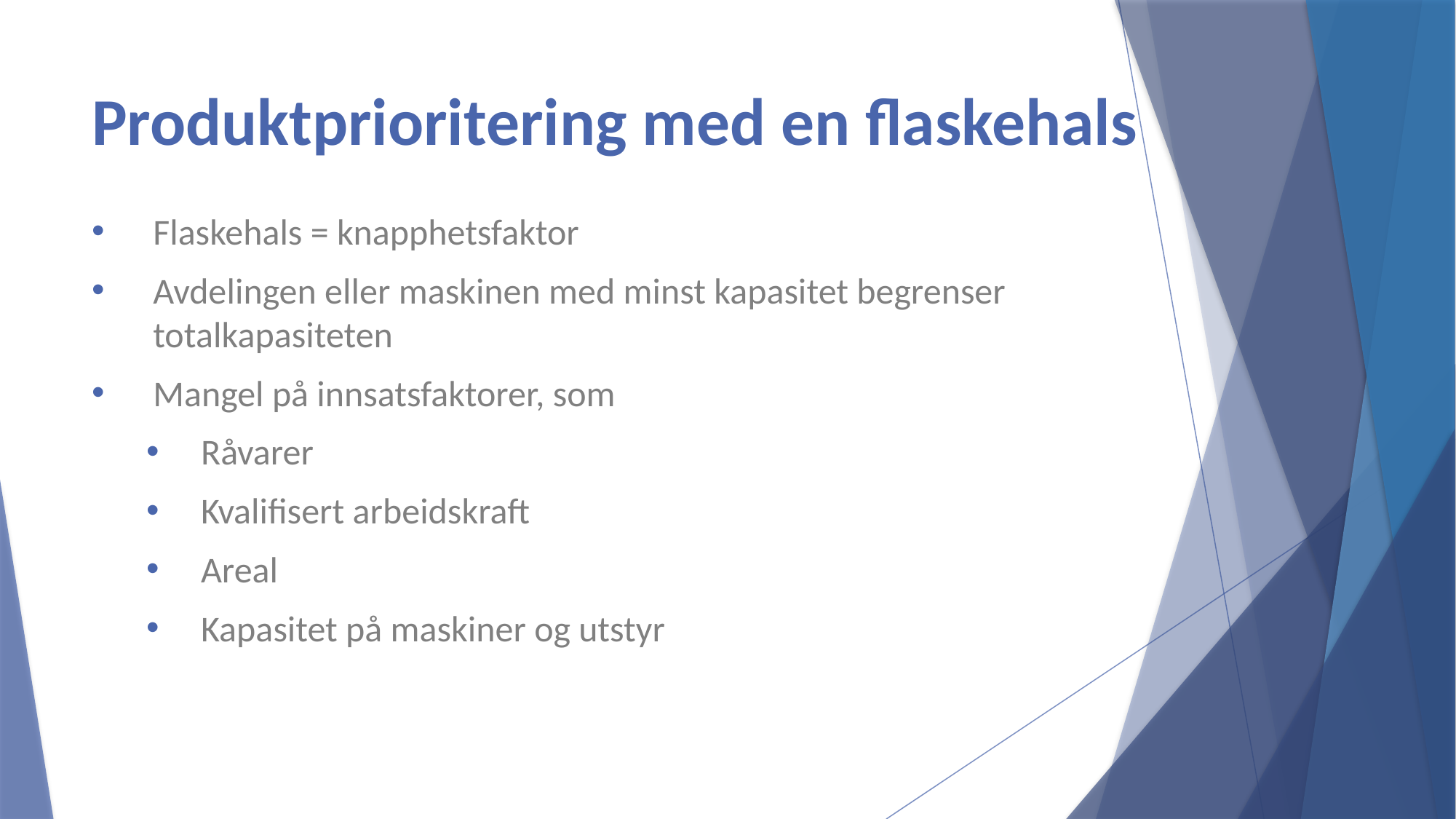

# Produktprioritering med en flaskehals
Flaskehals = knapphetsfaktor
Avdelingen eller maskinen med minst kapasitet begrenser totalkapasiteten
Mangel på innsatsfaktorer, som
Råvarer
Kvalifisert arbeidskraft
Areal
Kapasitet på maskiner og utstyr